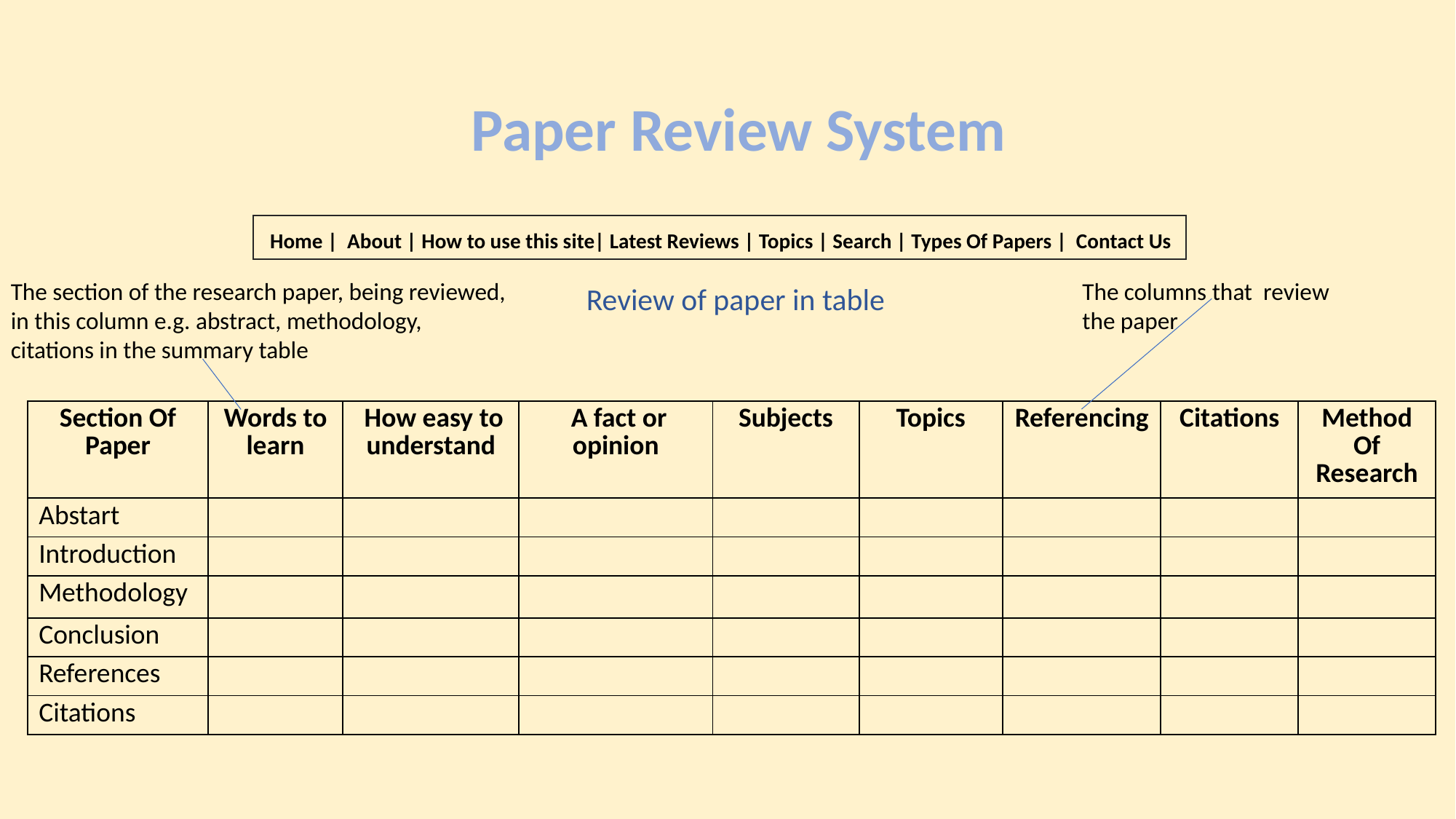

Paper Review System
 Home |  About | How to use this site| Latest Reviews | Topics | Search | Types Of Papers |  Contact Us
The columns that  review the paper
The section of the research paper, being reviewed, in this column e.g. abstract, methodology, citations in the summary table
Review of paper in table
| Section Of Paper | Words to learn | How easy to understand | A fact or opinion | Subjects | Topics | Referencing | Citations | Method Of Research |
| --- | --- | --- | --- | --- | --- | --- | --- | --- |
| Abstart |  |  |  |  |  |  |  |  |
| Introduction |  |  |  |  |  |  |  |  |
| Methodology |  |  |  |  |  |  |  |  |
| Conclusion |  |  |  |  |  |  |  |  |
| References |  |  |  |  |  |  |  |  |
| Citations |  |  |  |  |  |  |  |  |